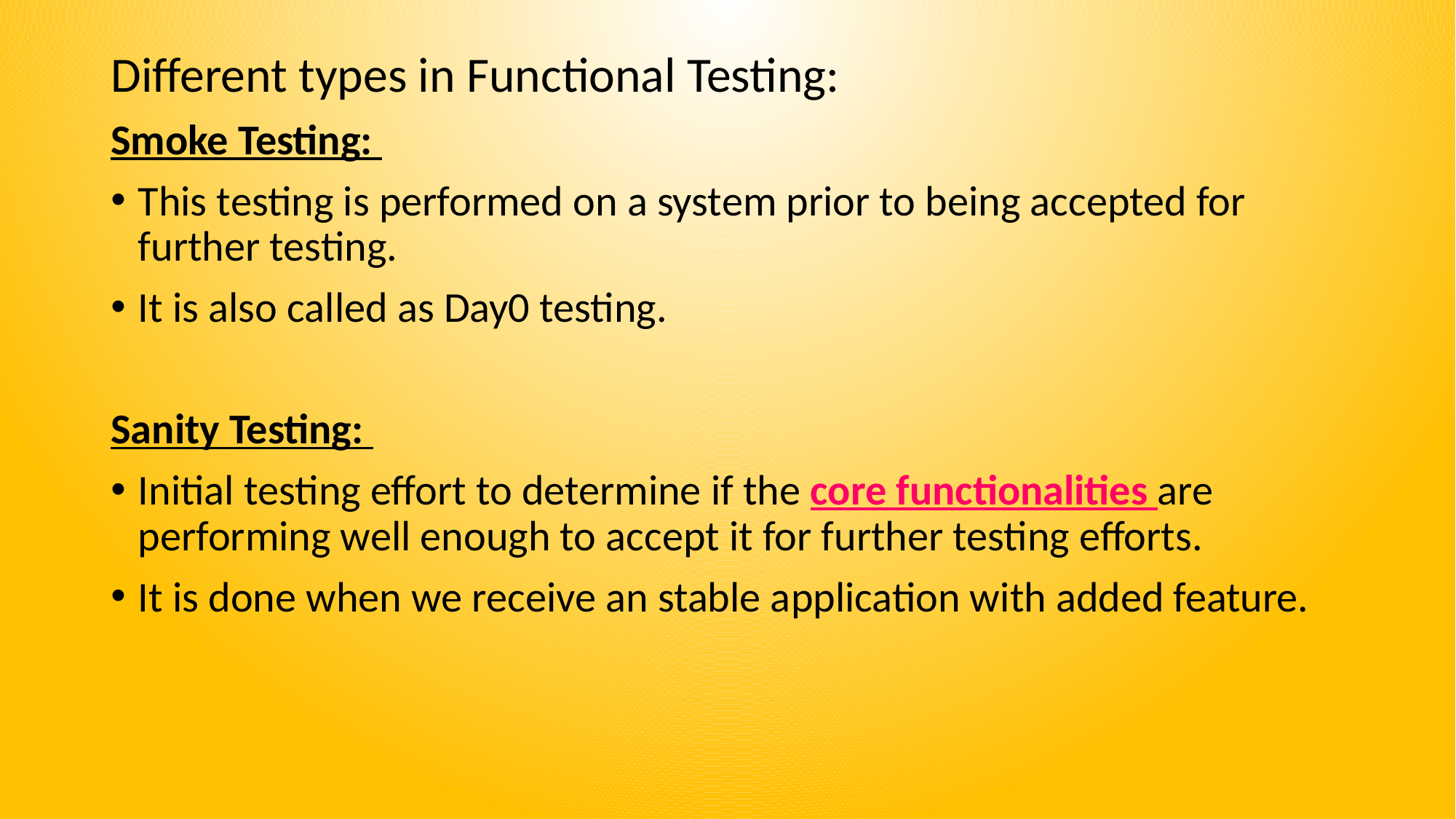

# Different types in Functional Testing:
Smoke Testing:
This testing is performed on a system prior to being accepted for further testing.
It is also called as Day0 testing.

Sanity Testing:
Initial testing effort to determine if the core functionalities are performing well enough to accept it for further testing efforts.
It is done when we receive an stable application with added feature.